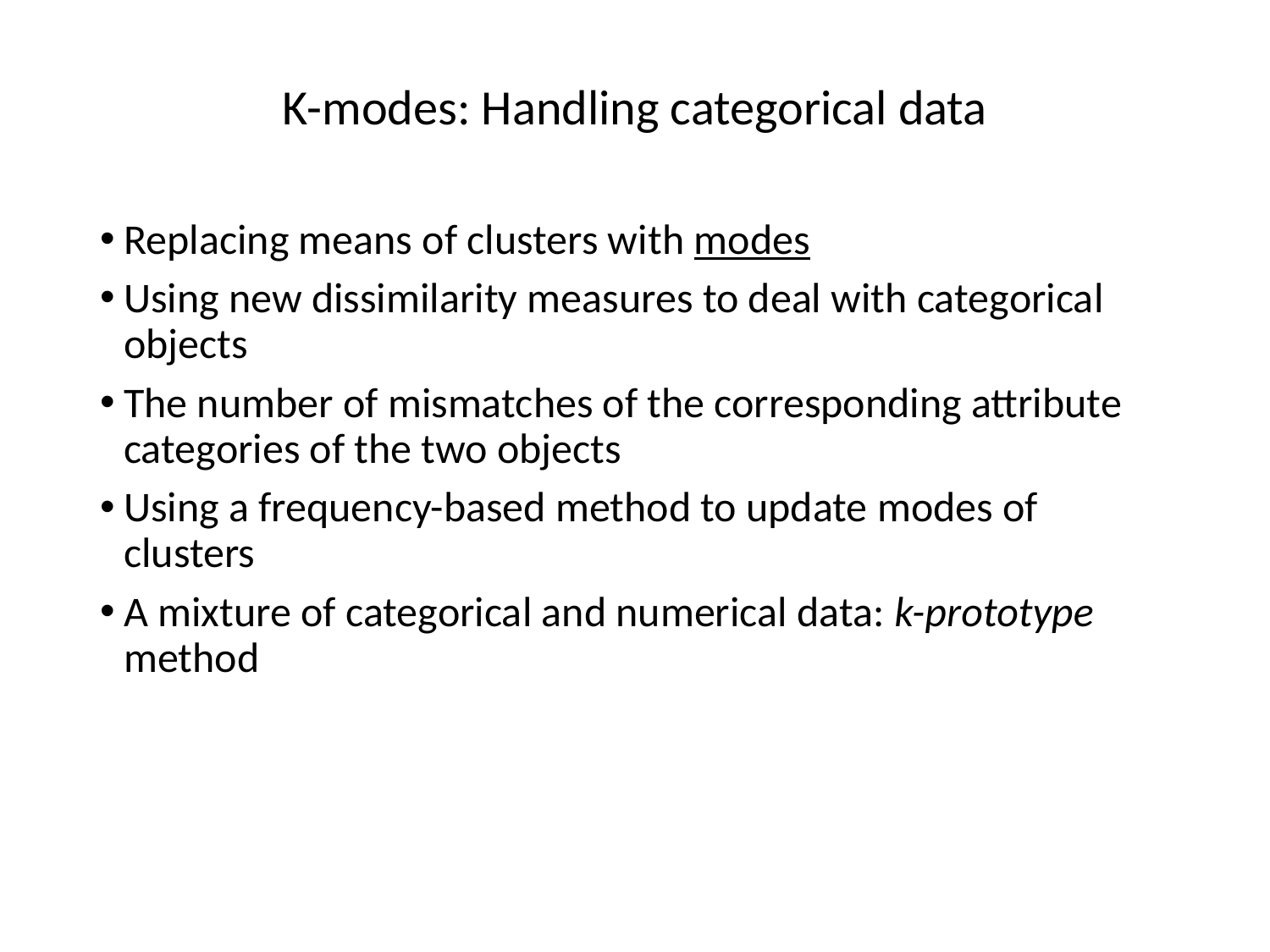

# K-modes: Handling categorical data
Replacing means of clusters with modes
Using new dissimilarity measures to deal with categorical objects
The number of mismatches of the corresponding attribute categories of the two objects
Using a frequency-based method to update modes of clusters
A mixture of categorical and numerical data: k-prototype method